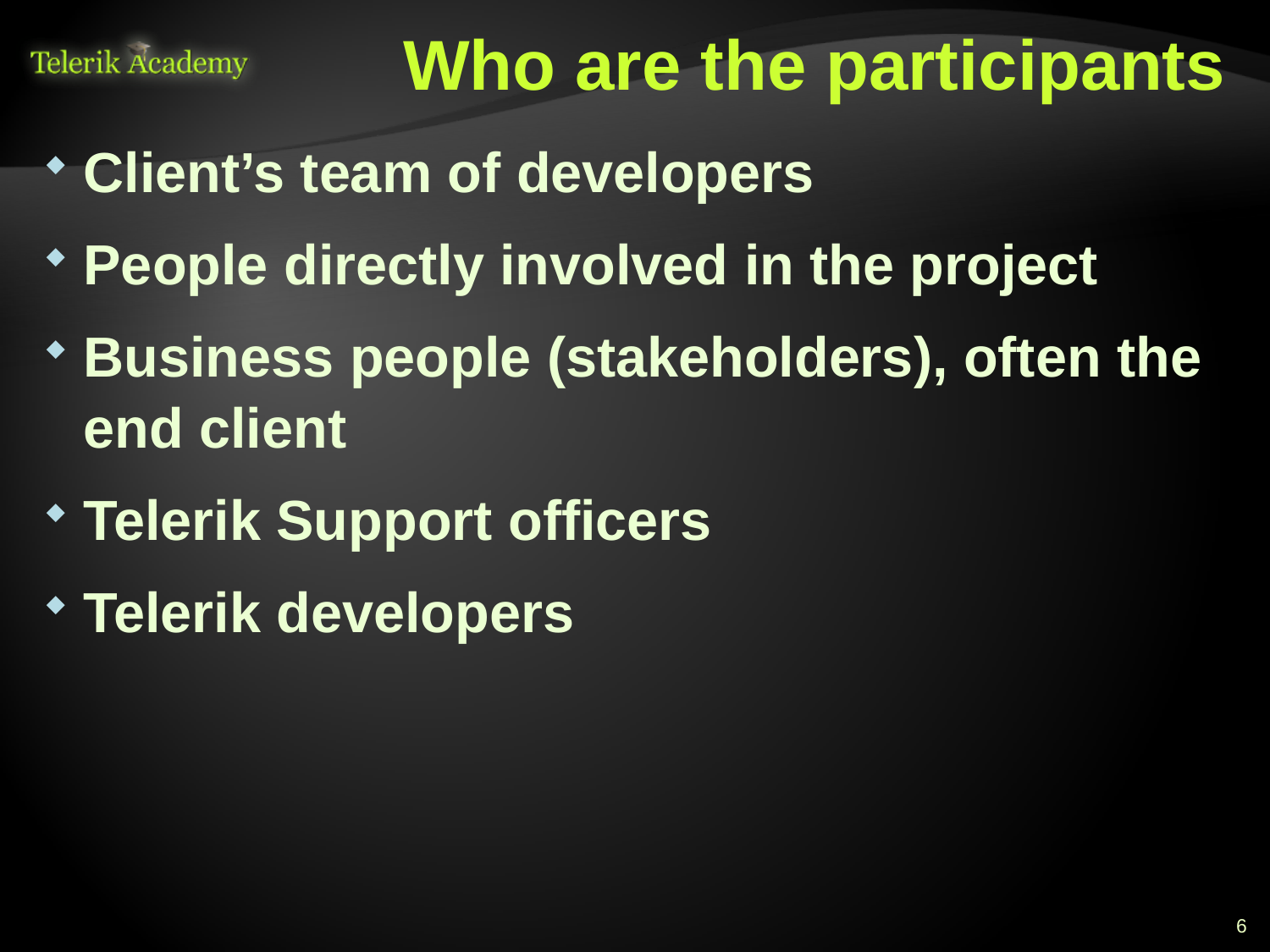

# Who are the participants
Client’s team of developers
People directly involved in the project
Business people (stakeholders), often the end client
Telerik Support officers
Telerik developers
6